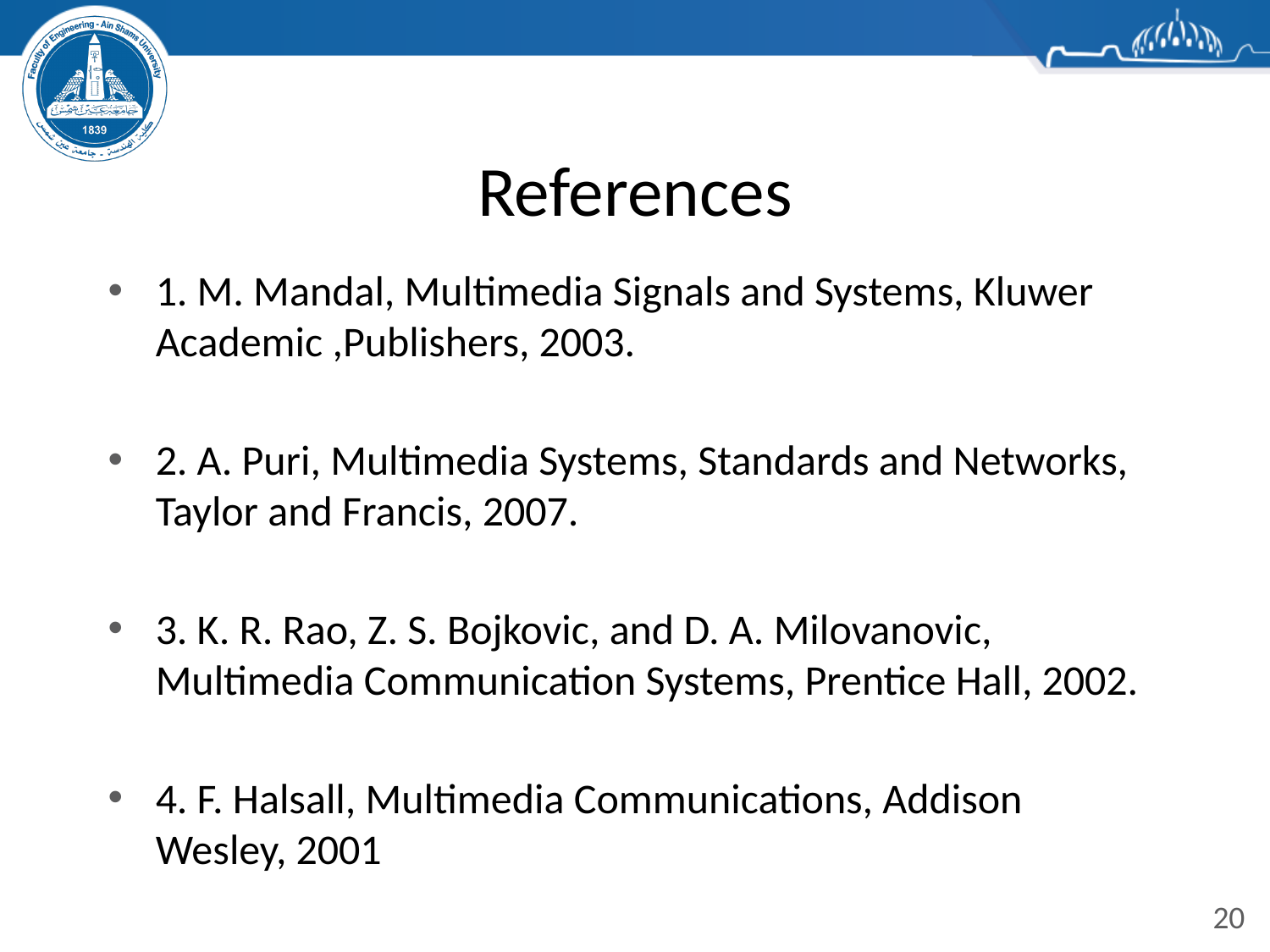

# References
1. M. Mandal, Multimedia Signals and Systems, Kluwer Academic ,Publishers, 2003.

2. A. Puri, Multimedia Systems, Standards and Networks, Taylor and Francis, 2007.

3. K. R. Rao, Z. S. Bojkovic, and D. A. Milovanovic, Multimedia Communication Systems, Prentice Hall, 2002.

4. F. Halsall, Multimedia Communications, Addison Wesley, 2001